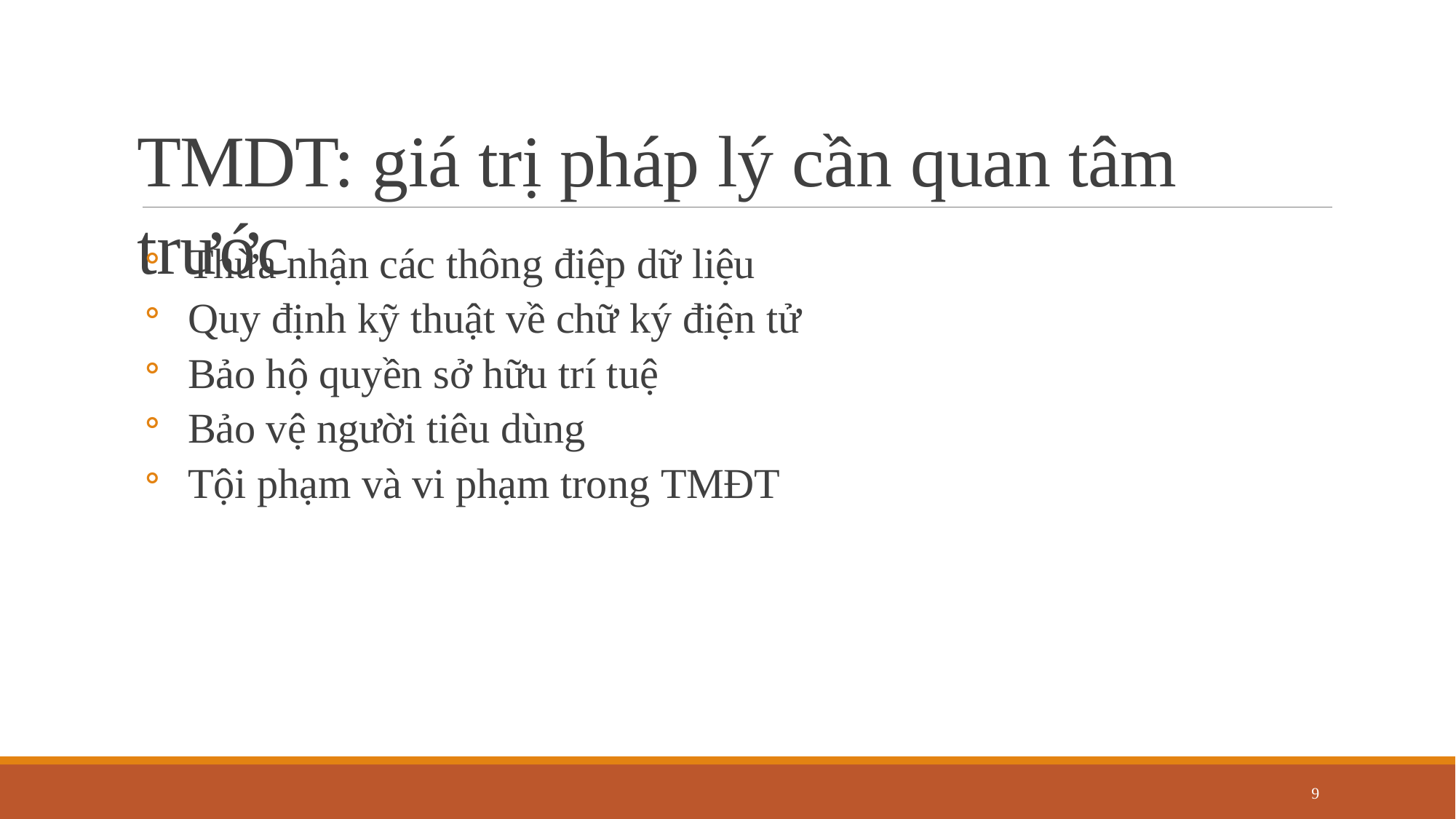

# TMDT: giá trị pháp lý cần quan tâm trước
Thừa nhận các thông điệp dữ liệu
Quy định kỹ thuật về chữ ký điện tử
Bảo hộ quyền sở hữu trí tuệ
Bảo vệ người tiêu dùng
Tội phạm và vi phạm trong TMĐT
9